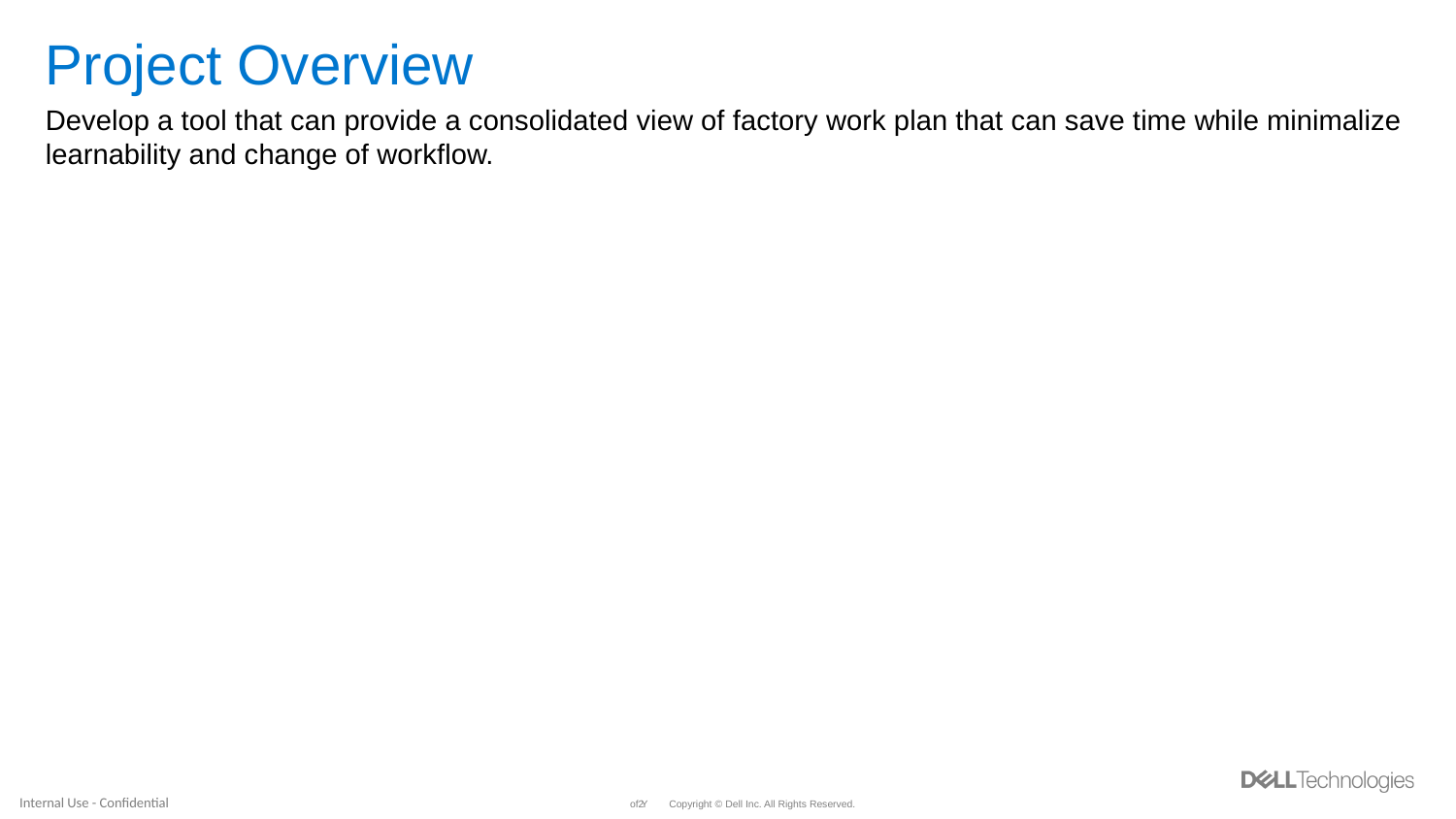

# Project Overview
Develop a tool that can provide a consolidated view of factory work plan that can save time while minimalize learnability and change of workflow.